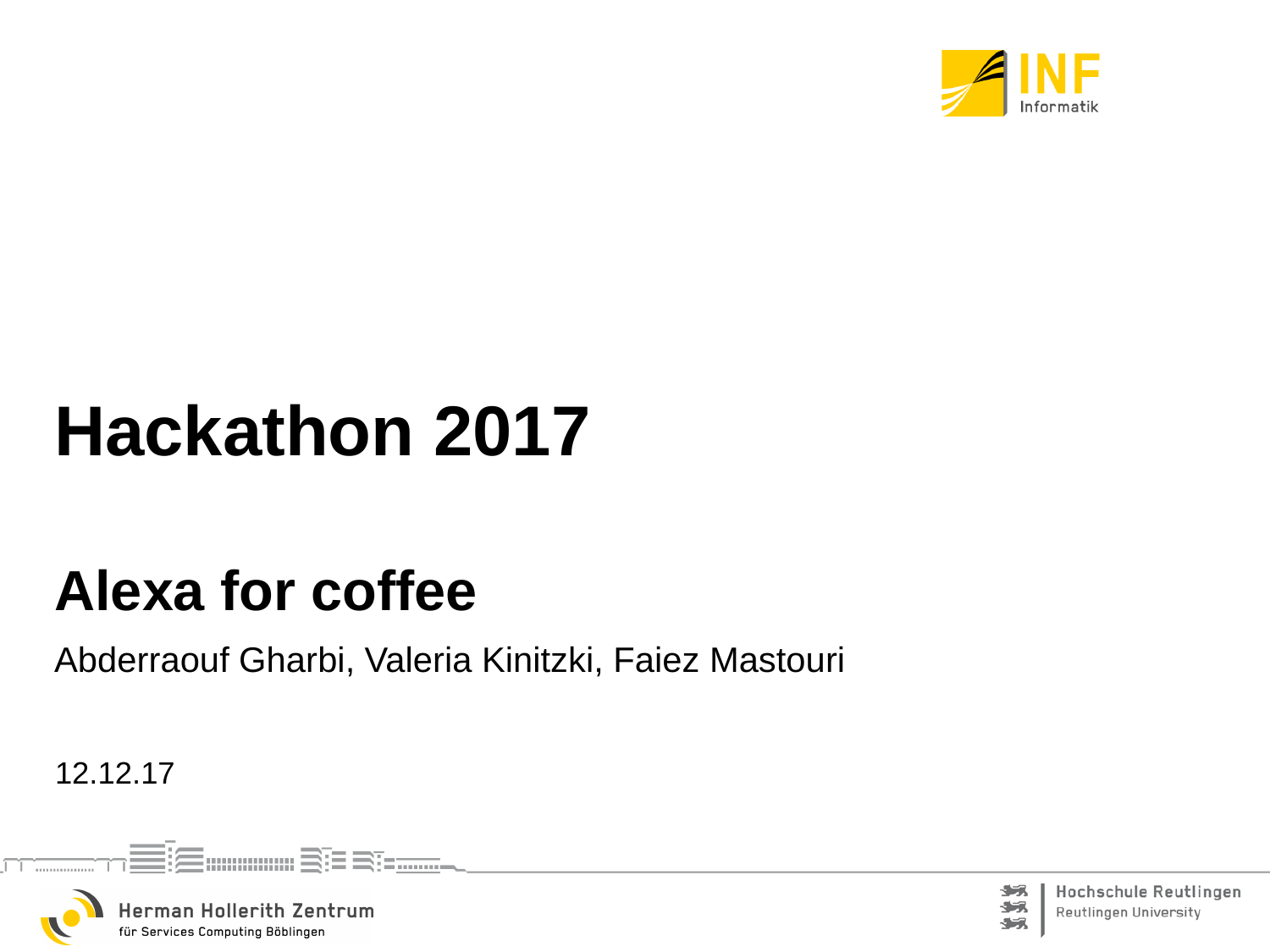

# Hackathon 2017 Alexa for coffee
Abderraouf Gharbi, Valeria Kinitzki, Faiez Mastouri
12.12.17